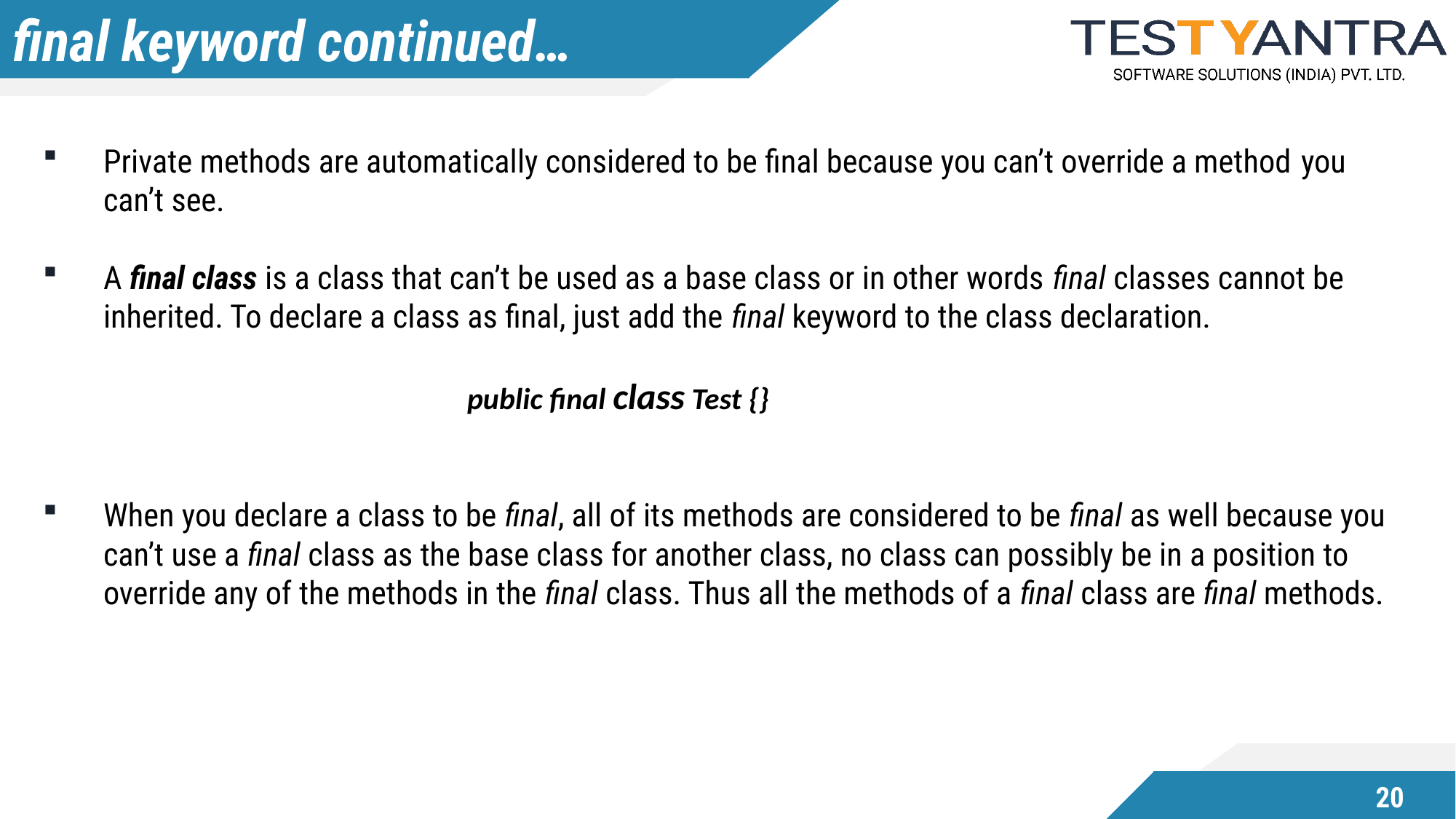

# final keyword continued…

Private methods are automatically considered to be final because you can’t override a method you can’t see.

A final class is a class that can’t be used as a base class or in other words final classes cannot be inherited. To declare a class as final, just add the final keyword to the class declaration.

				public final class Test {}

When you declare a class to be final, all of its methods are considered to be final as well because you can’t use a final class as the base class for another class, no class can possibly be in a position to override any of the methods in the final class. Thus all the methods of a final class are final methods.
20